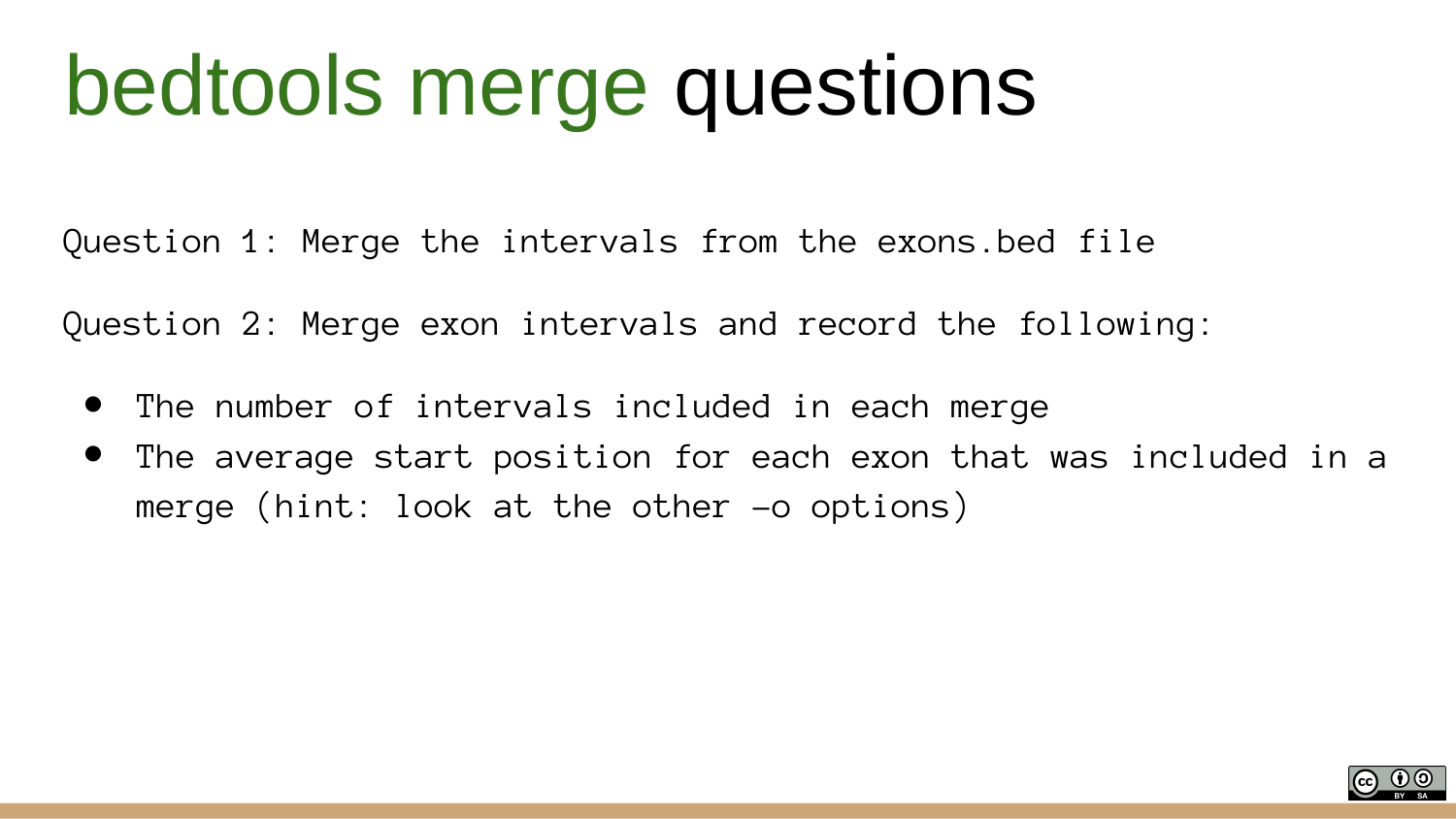

# bedtools merge questions
Question 1: Merge the intervals from the exons.bed file
Question 2: Merge exon intervals and record the following:
The number of intervals included in each merge
The average start position for each exon that was included in a merge (hint: look at the other -o options)